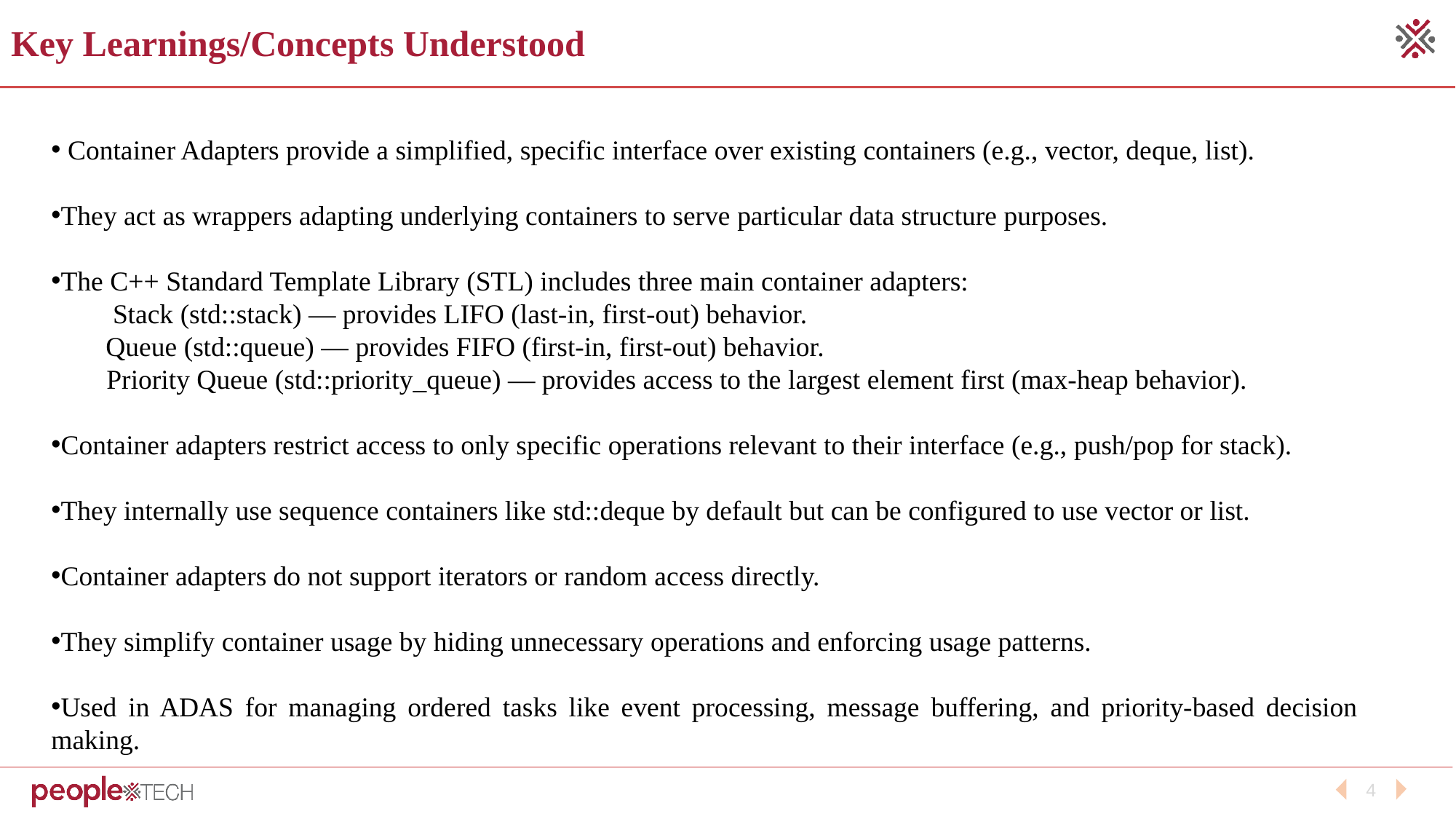

Key Learnings/Concepts Understood
 Container Adapters provide a simplified, specific interface over existing containers (e.g., vector, deque, list).

They act as wrappers adapting underlying containers to serve particular data structure purposes.

The C++ Standard Template Library (STL) includes three main container adapters:
   Stack (std::stack) — provides LIFO (last-in, first-out) behavior.
Queue (std::queue) — provides FIFO (first-in, first-out) behavior.
        Priority Queue (std::priority_queue) — provides access to the largest element first (max-heap behavior).

Container adapters restrict access to only specific operations relevant to their interface (e.g., push/pop for stack).

They internally use sequence containers like std::deque by default but can be configured to use vector or list.

Container adapters do not support iterators or random access directly.

They simplify container usage by hiding unnecessary operations and enforcing usage patterns.

Used in ADAS for managing ordered tasks like event processing, message buffering, and priority-based decision making.